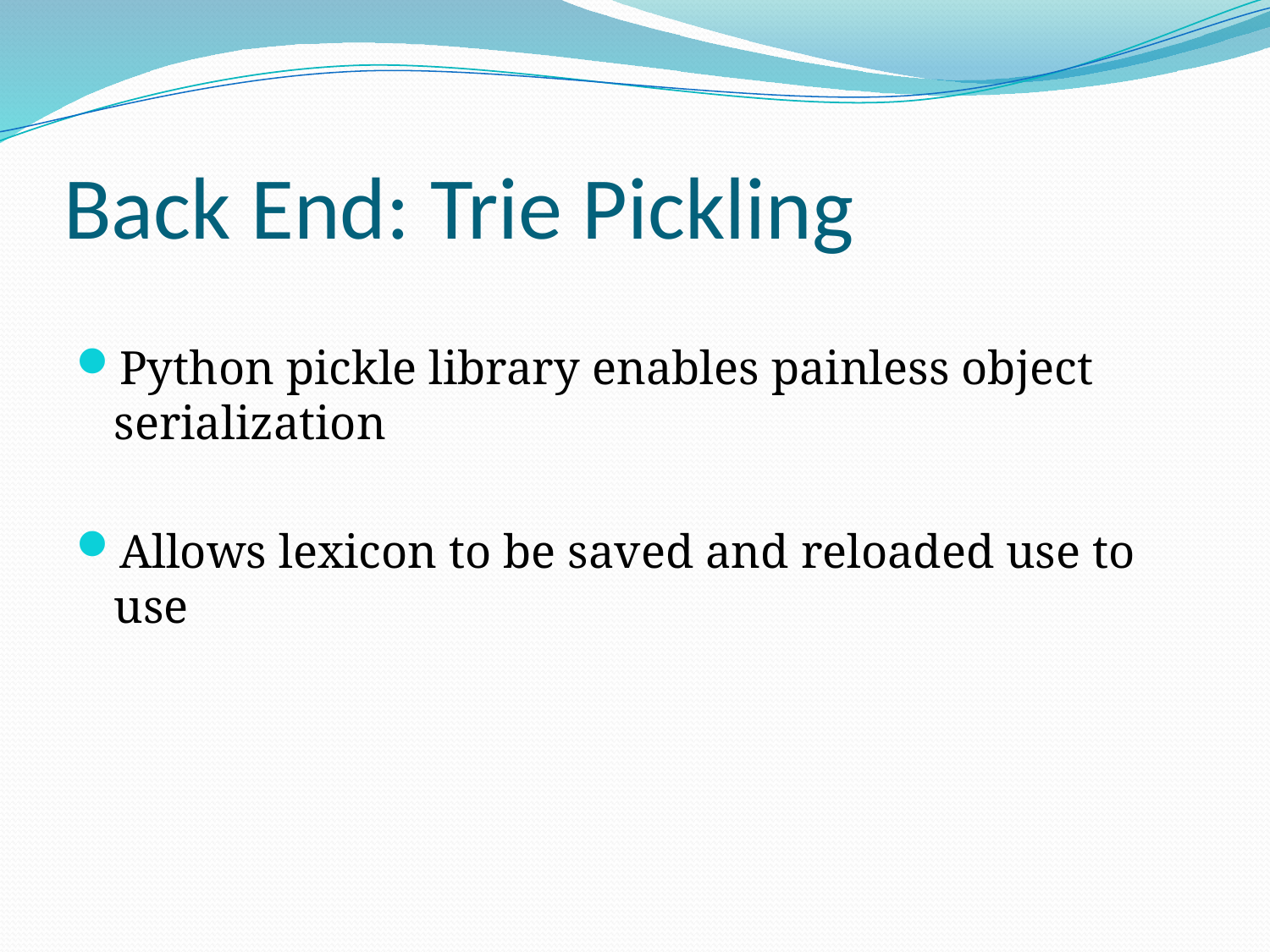

# Back End: Trie Pickling

Python pickle library enables painless object serialization

Allows lexicon to be saved and reloaded use to use